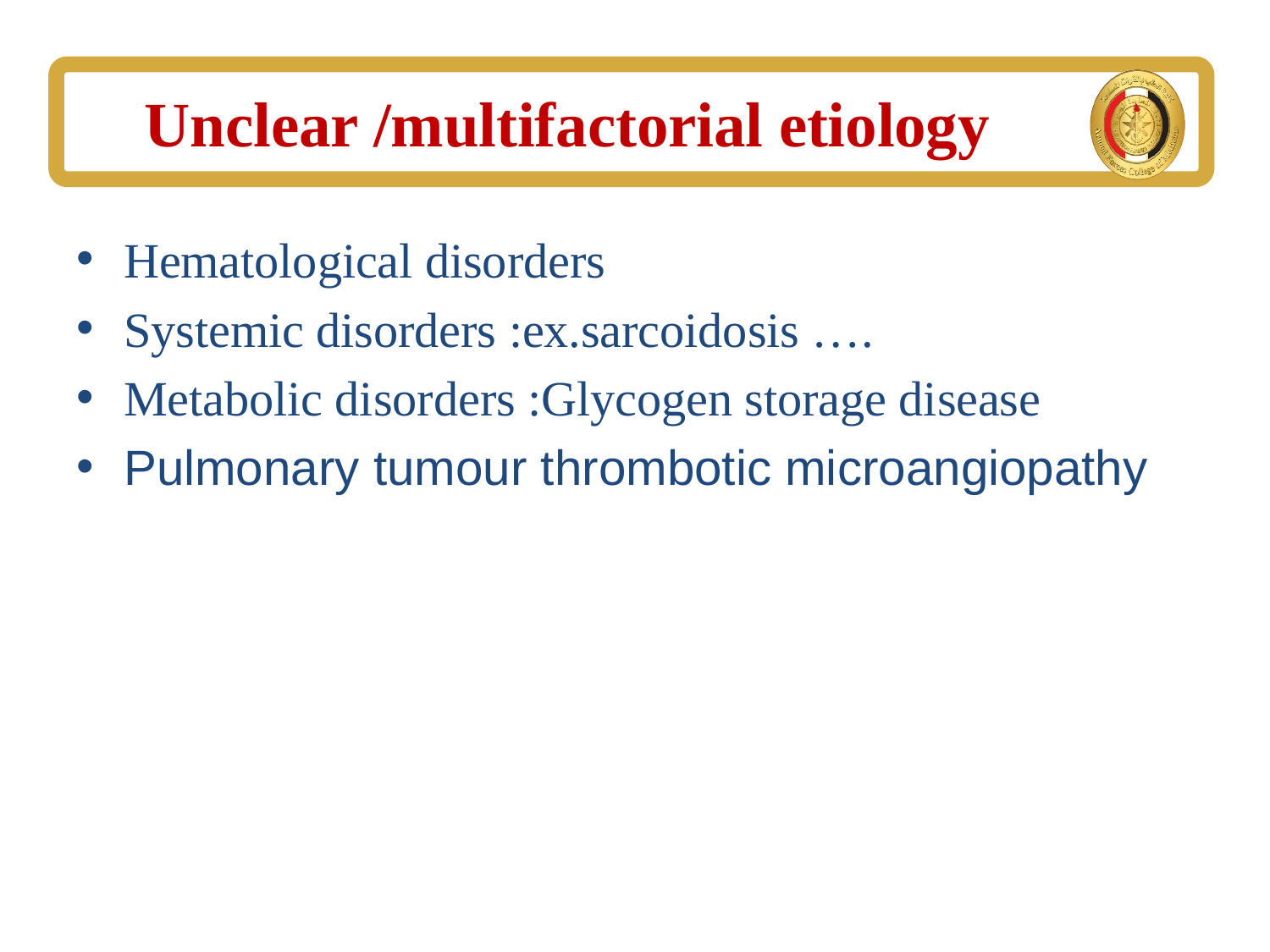

# Unclear /multifactorial etiology
Hematological disorders
Systemic disorders :ex.sarcoidosis ….
Metabolic disorders :Glycogen storage disease
Pulmonary tumour thrombotic microangiopathy